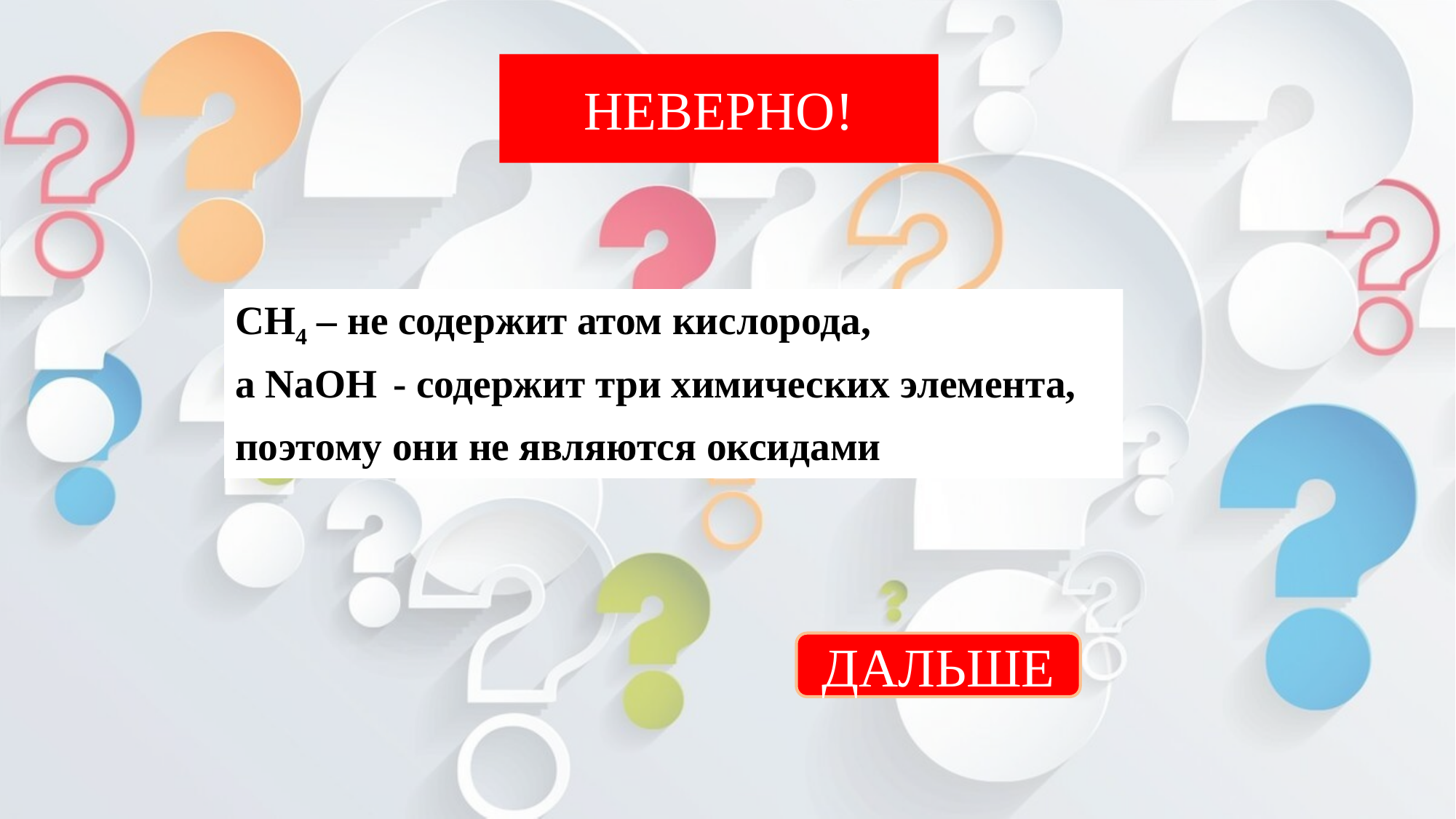

# НЕВЕРНО!
CH4 – не содержит атом кислорода,
а NaOH  - содержит три химических элемента,
поэтому они не являются оксидами

ДАЛЬШЕ